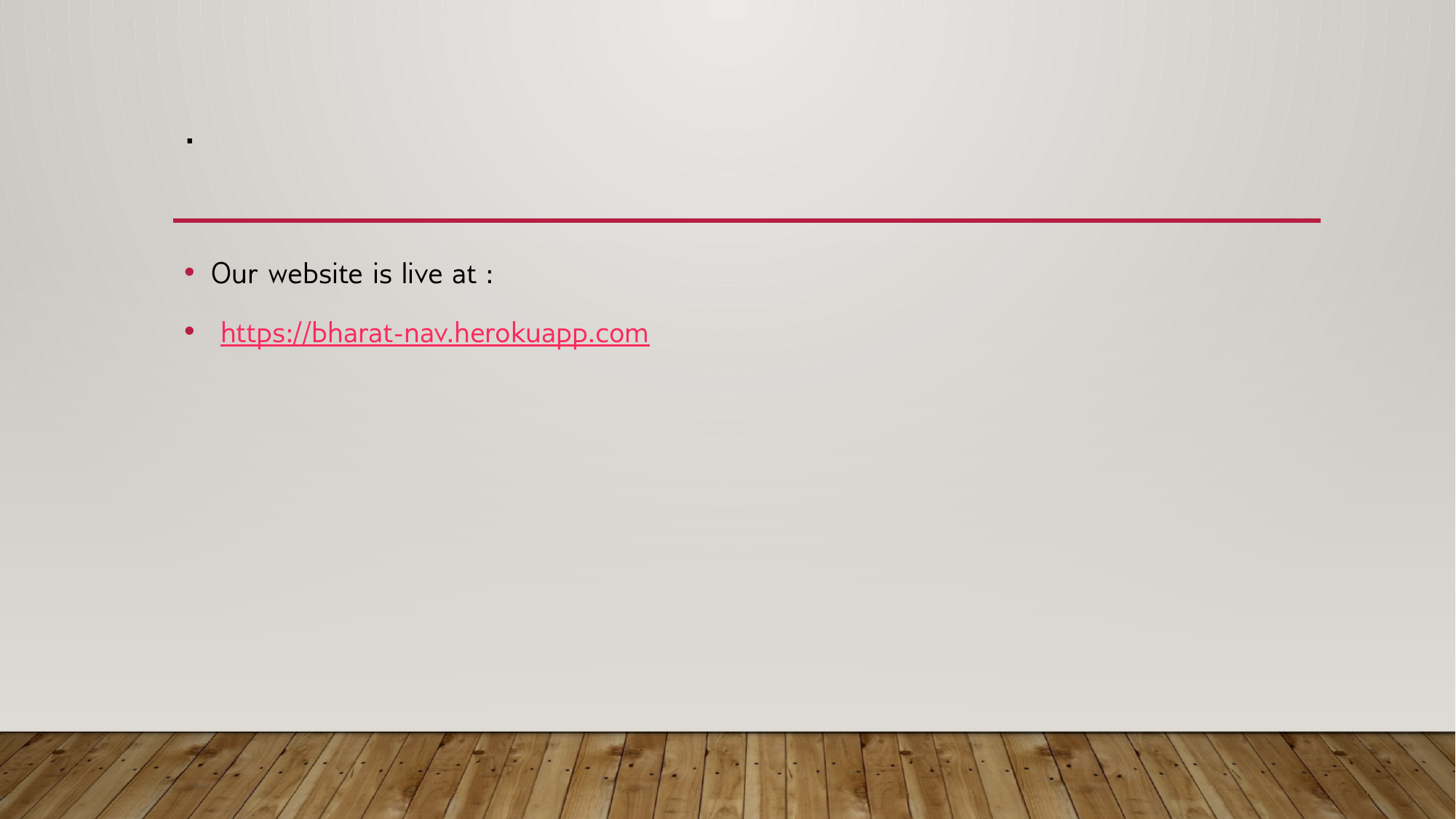

# .
Our website is live at :
 https://bharat-nav.herokuapp.com